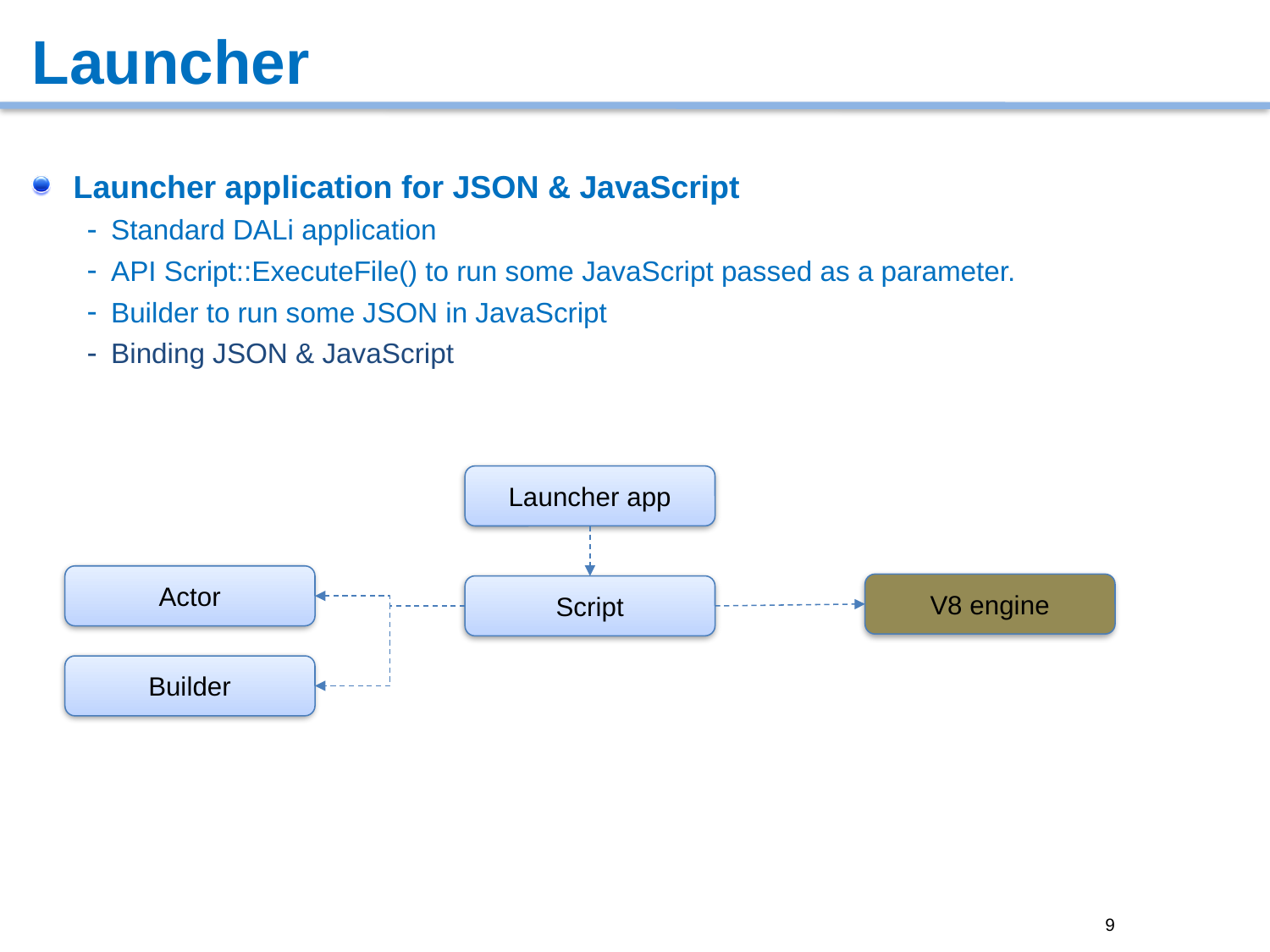

# Launcher

Launcher application for JSON & JavaScript
Standard DALi application
API Script::ExecuteFile() to run some JavaScript passed as a parameter.
Builder to run some JSON in JavaScript
Binding JSON & JavaScript
Launcher app
Actor
V8 engine
Script
Builder
9